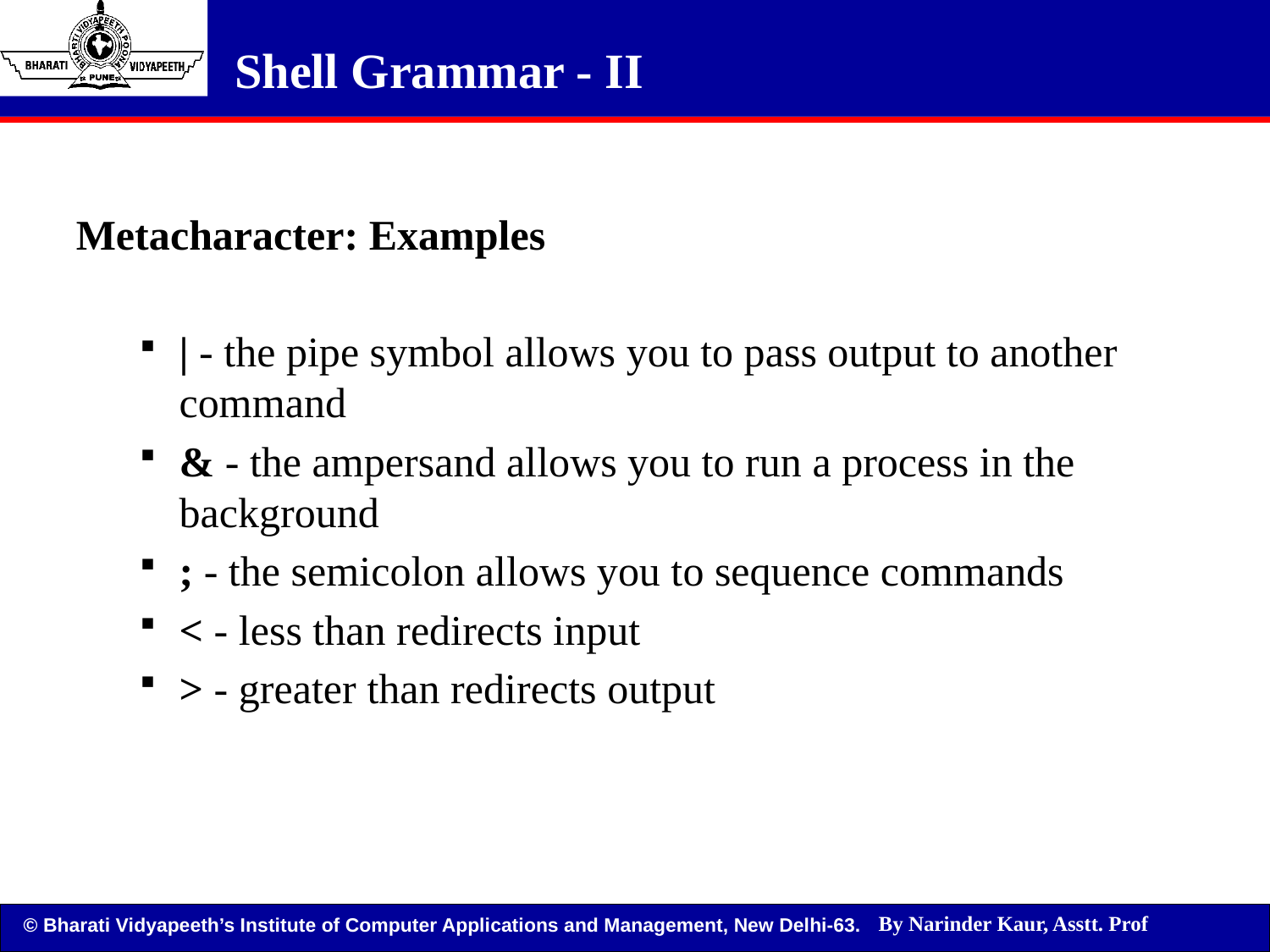

# Shell Grammar - II
Metacharacter: Examples

| - the pipe symbol allows you to pass output to another command
& - the ampersand allows you to run a process in the background
; - the semicolon allows you to sequence commands
< - less than redirects input
> - greater than redirects output